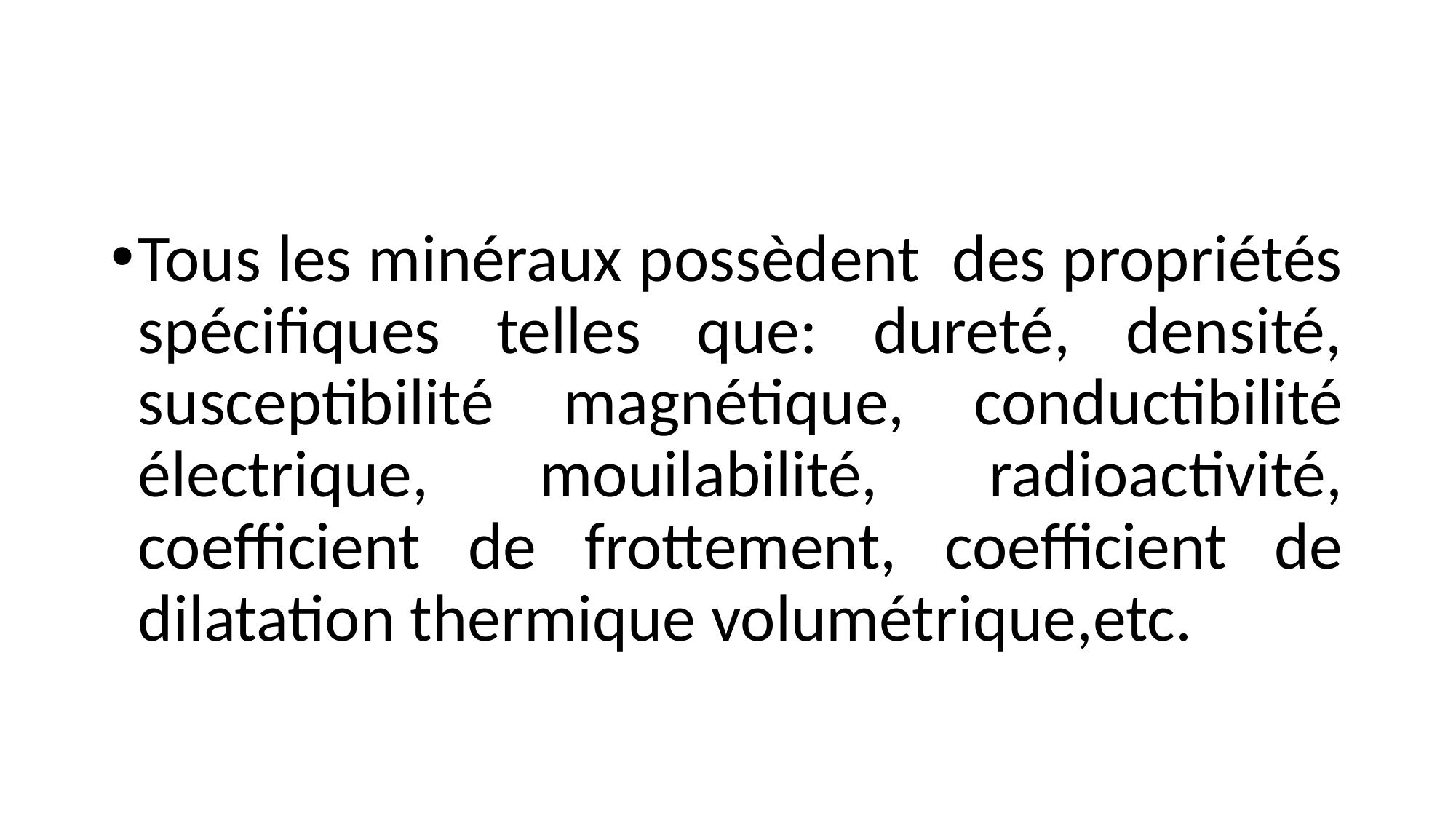

#
Tous les minéraux possèdent  des propriétés spécifiques telles que: dureté, densité, susceptibilité magnétique, conductibilité électrique, mouilabilité, radioactivité, coefficient de frottement, coefficient de dilatation thermique volumétrique,etc.